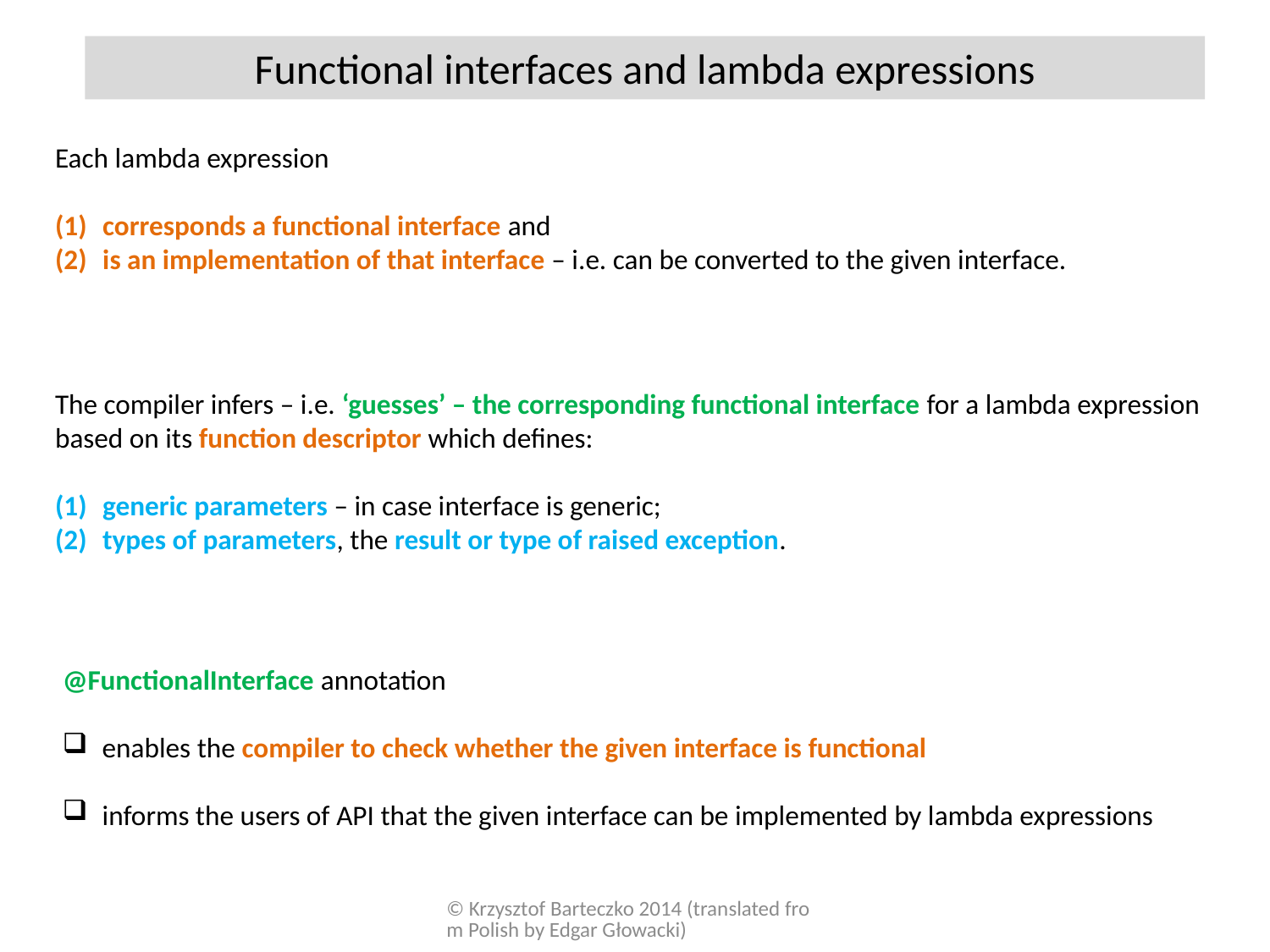

Functional interfaces and lambda expressions
Each lambda expression

corresponds a functional interface and
is an implementation of that interface – i.e. can be converted to the given interface.
The compiler infers – i.e. ‘guesses’ – the corresponding functional interface for a lambda expression based on its function descriptor which defines:

generic parameters – in case interface is generic;
types of parameters, the result or type of raised exception.
@FunctionalInterface annotation

enables the compiler to check whether the given interface is functional

informs the users of API that the given interface can be implemented by lambda expressions
© Krzysztof Barteczko 2014 (translated from Polish by Edgar Głowacki)